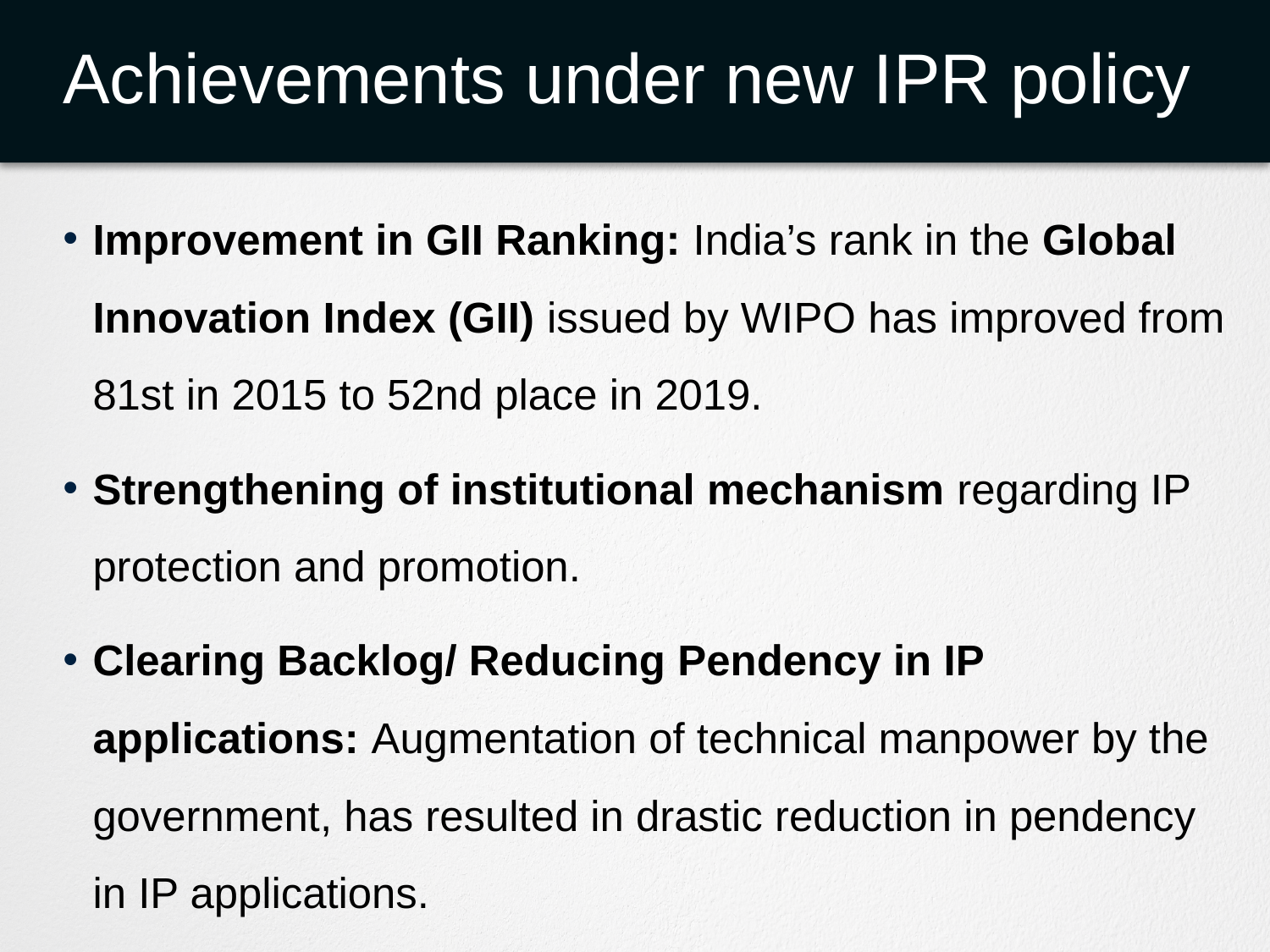

# Achievements under new IPR policy
Improvement in GII Ranking: India’s rank in the Global Innovation Index (GII) issued by WIPO has improved from 81st in 2015 to 52nd place in 2019.
Strengthening of institutional mechanism regarding IP protection and promotion.
Clearing Backlog/ Reducing Pendency in IP applications: Augmentation of technical manpower by the government, has resulted in drastic reduction in pendency in IP applications.